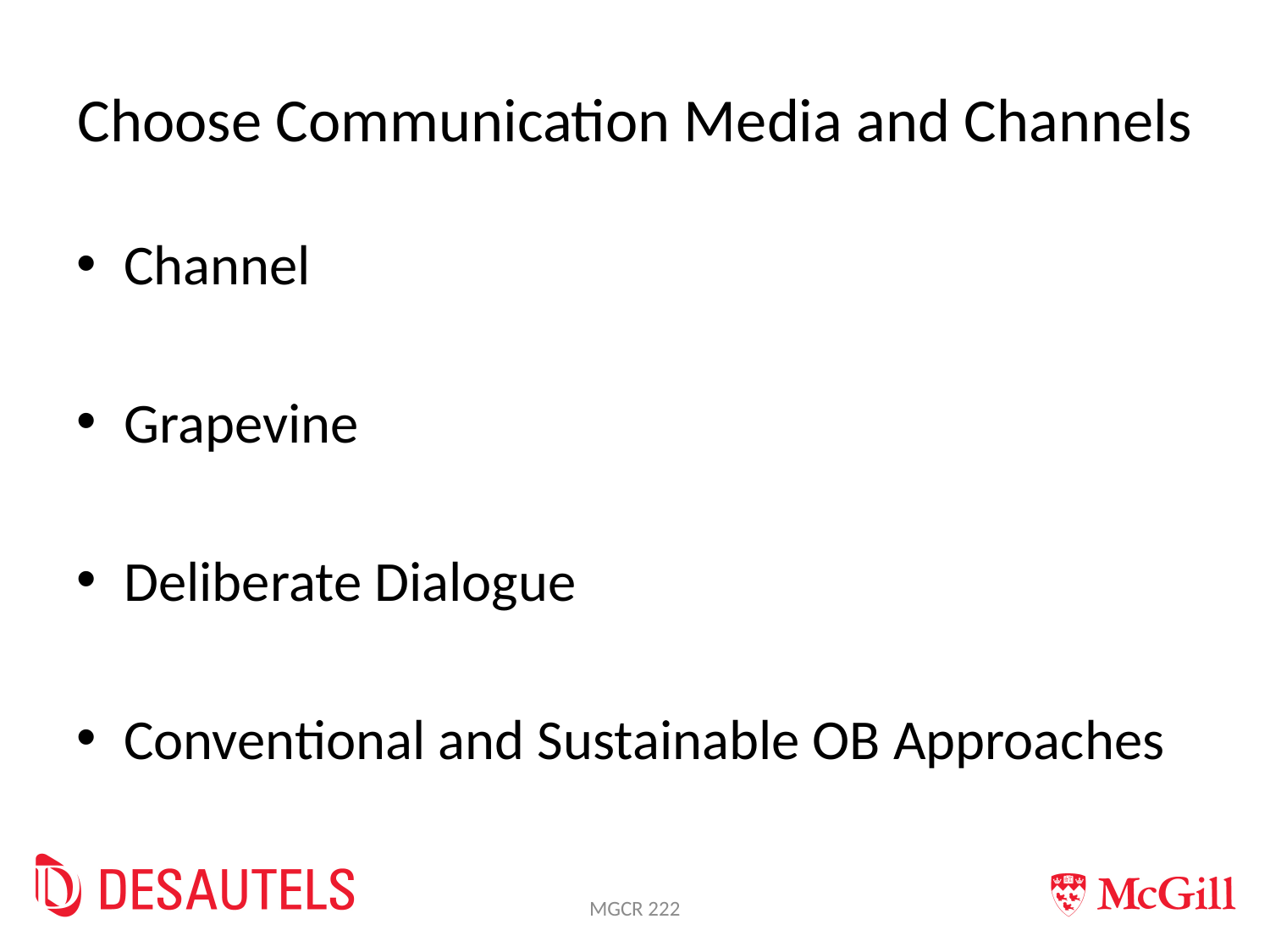

# Choose Communication Media and Channels
Channel

Grapevine

Deliberate Dialogue

Conventional and Sustainable OB Approaches
MGCR 222